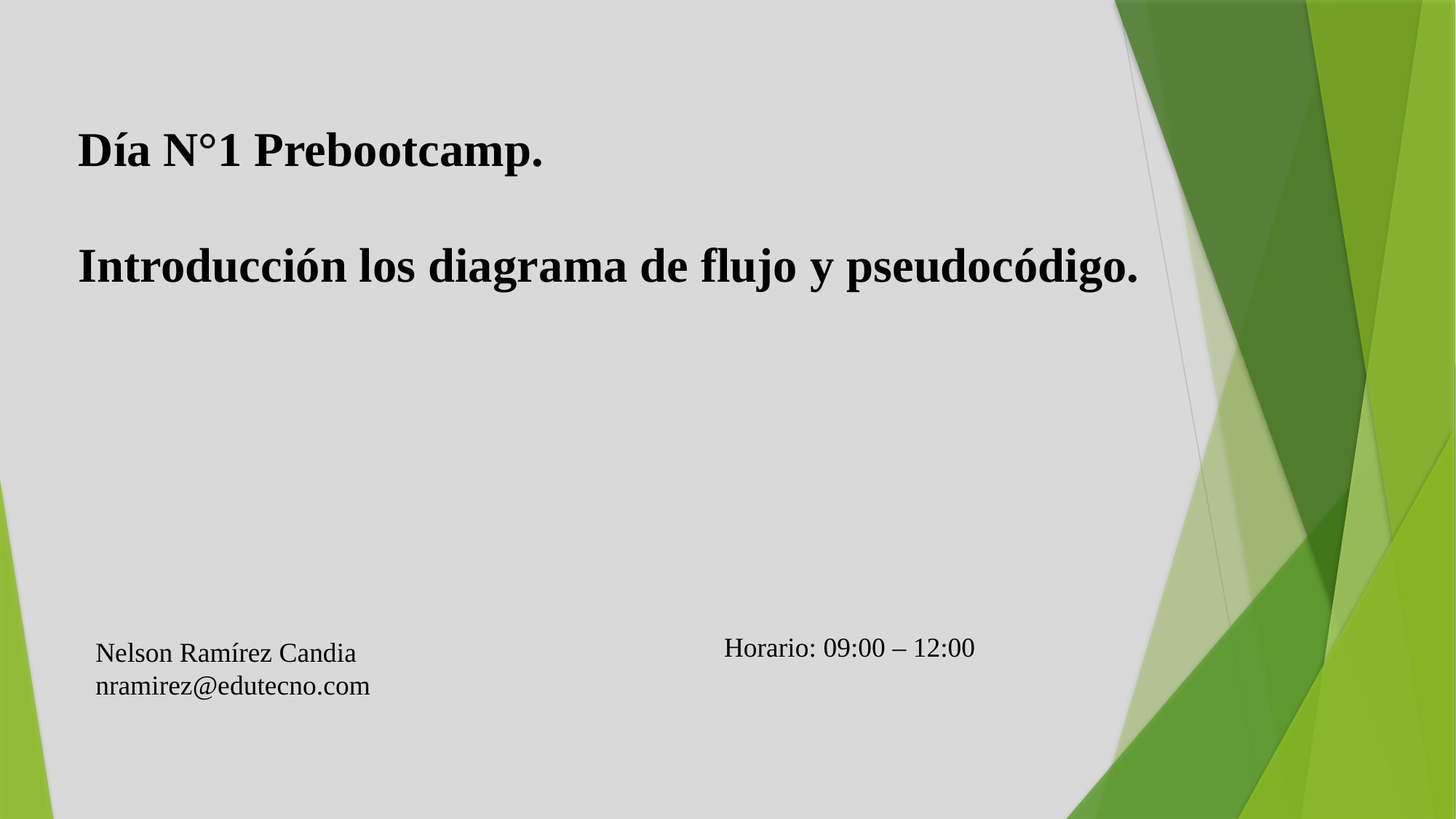

Día N°1 Prebootcamp.

Introducción los diagrama de flujo y pseudocódigo.
Horario: 09:00 – 12:00
Nelson Ramírez Candia
nramirez@edutecno.com